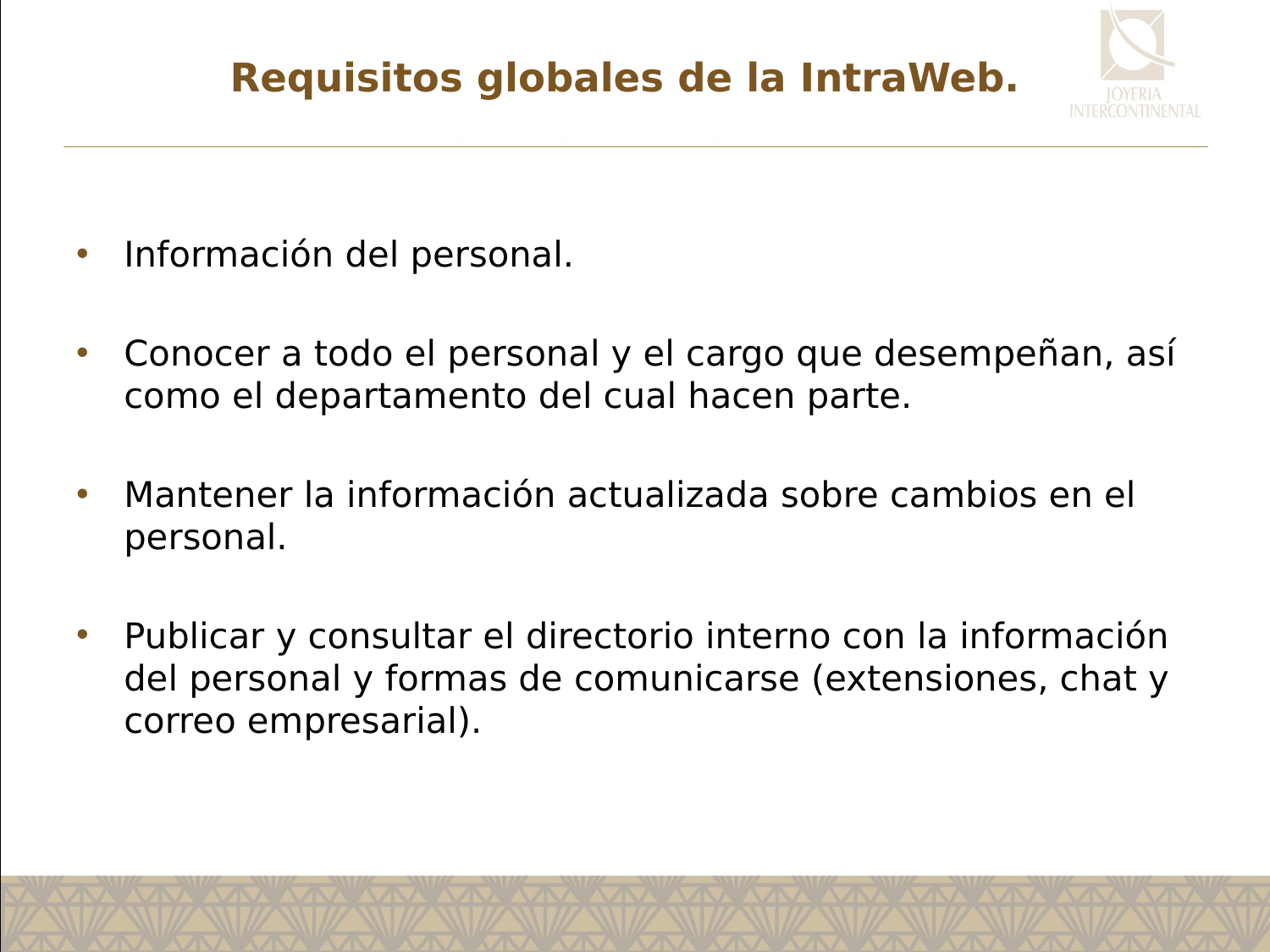

# Requisitos globales de la IntraWeb.

Información del personal.

Conocer a todo el personal y el cargo que desempeñan, así como el departamento del cual hacen parte.

Mantener la información actualizada sobre cambios en el personal.

Publicar y consultar el directorio interno con la información del personal y formas de comunicarse (extensiones, chat y correo empresarial).